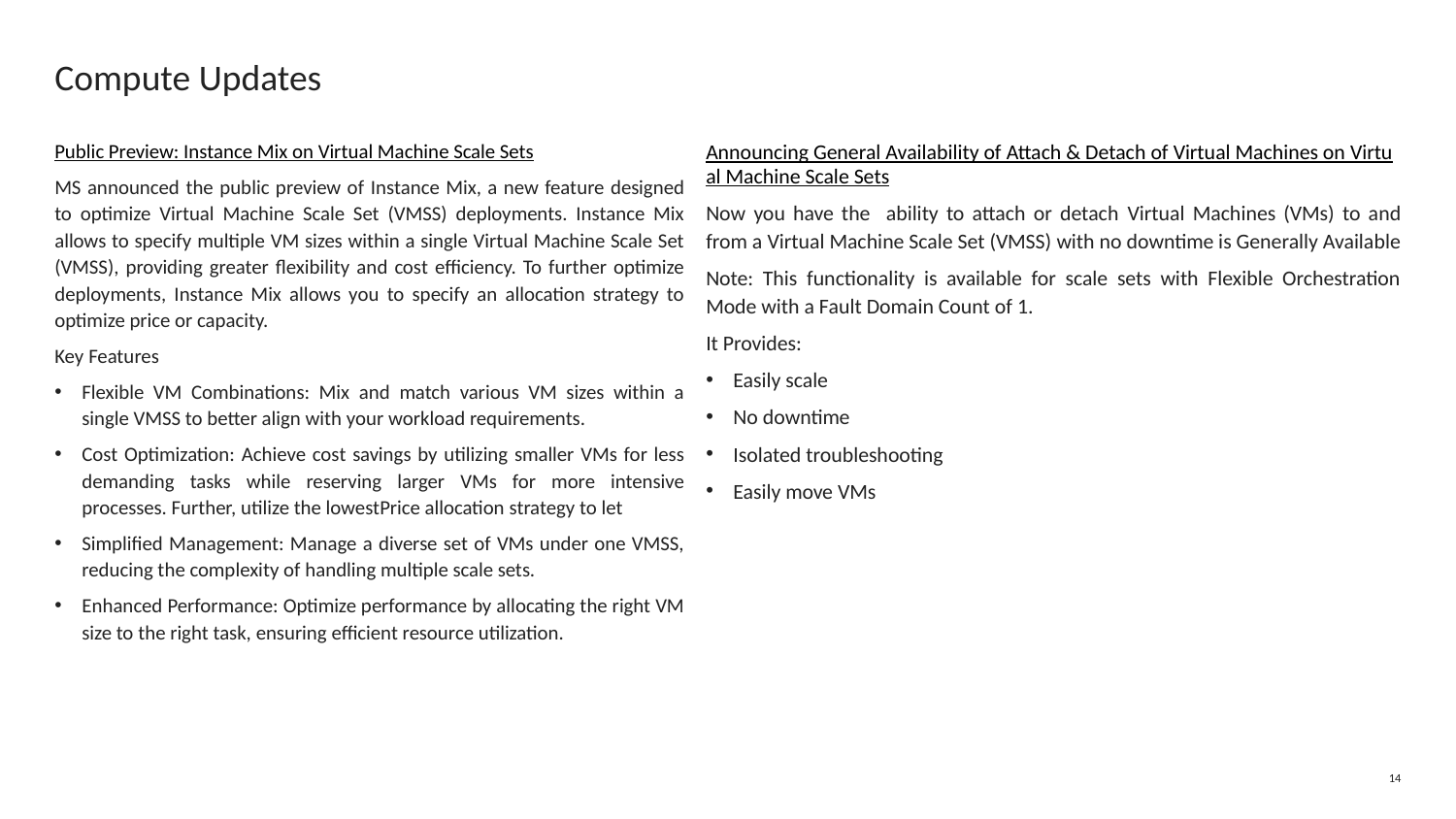

# Compute Updates
Public Preview: Instance Mix on Virtual Machine Scale Sets
MS announced the public preview of Instance Mix, a new feature designed to optimize Virtual Machine Scale Set (VMSS) deployments. Instance Mix allows to specify multiple VM sizes within a single Virtual Machine Scale Set (VMSS), providing greater flexibility and cost efficiency. To further optimize deployments, Instance Mix allows you to specify an allocation strategy to optimize price or capacity.
Key Features
Flexible VM Combinations: Mix and match various VM sizes within a single VMSS to better align with your workload requirements.
Cost Optimization: Achieve cost savings by utilizing smaller VMs for less demanding tasks while reserving larger VMs for more intensive processes. Further, utilize the lowestPrice allocation strategy to let
Simplified Management: Manage a diverse set of VMs under one VMSS, reducing the complexity of handling multiple scale sets.
Enhanced Performance: Optimize performance by allocating the right VM size to the right task, ensuring efficient resource utilization.
Announcing General Availability of Attach & Detach of Virtual Machines on Virtual Machine Scale Sets
Now you have the  ability to attach or detach Virtual Machines (VMs) to and from a Virtual Machine Scale Set (VMSS) with no downtime is Generally Available
Note: This functionality is available for scale sets with Flexible Orchestration Mode with a Fault Domain Count of 1.
It Provides:
Easily scale
No downtime
Isolated troubleshooting
Easily move VMs